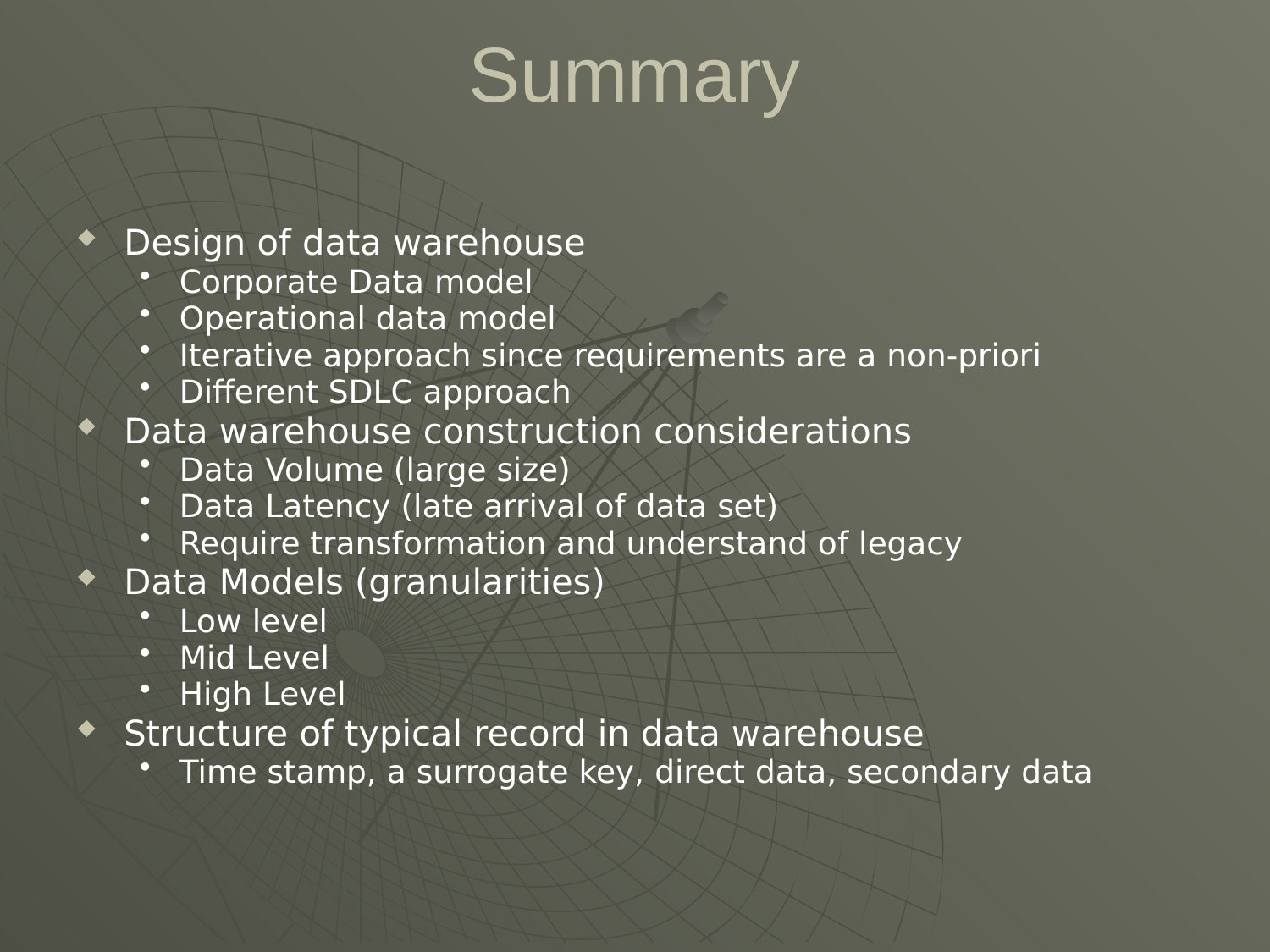

# Summary
Design of data warehouse
Corporate Data model
Operational data model
Iterative approach since requirements are a non-priori
Different SDLC approach
Data warehouse construction considerations
Data Volume (large size)
Data Latency (late arrival of data set)
Require transformation and understand of legacy
Data Models (granularities)
Low level
Mid Level
High Level
Structure of typical record in data warehouse
Time stamp, a surrogate key, direct data, secondary data